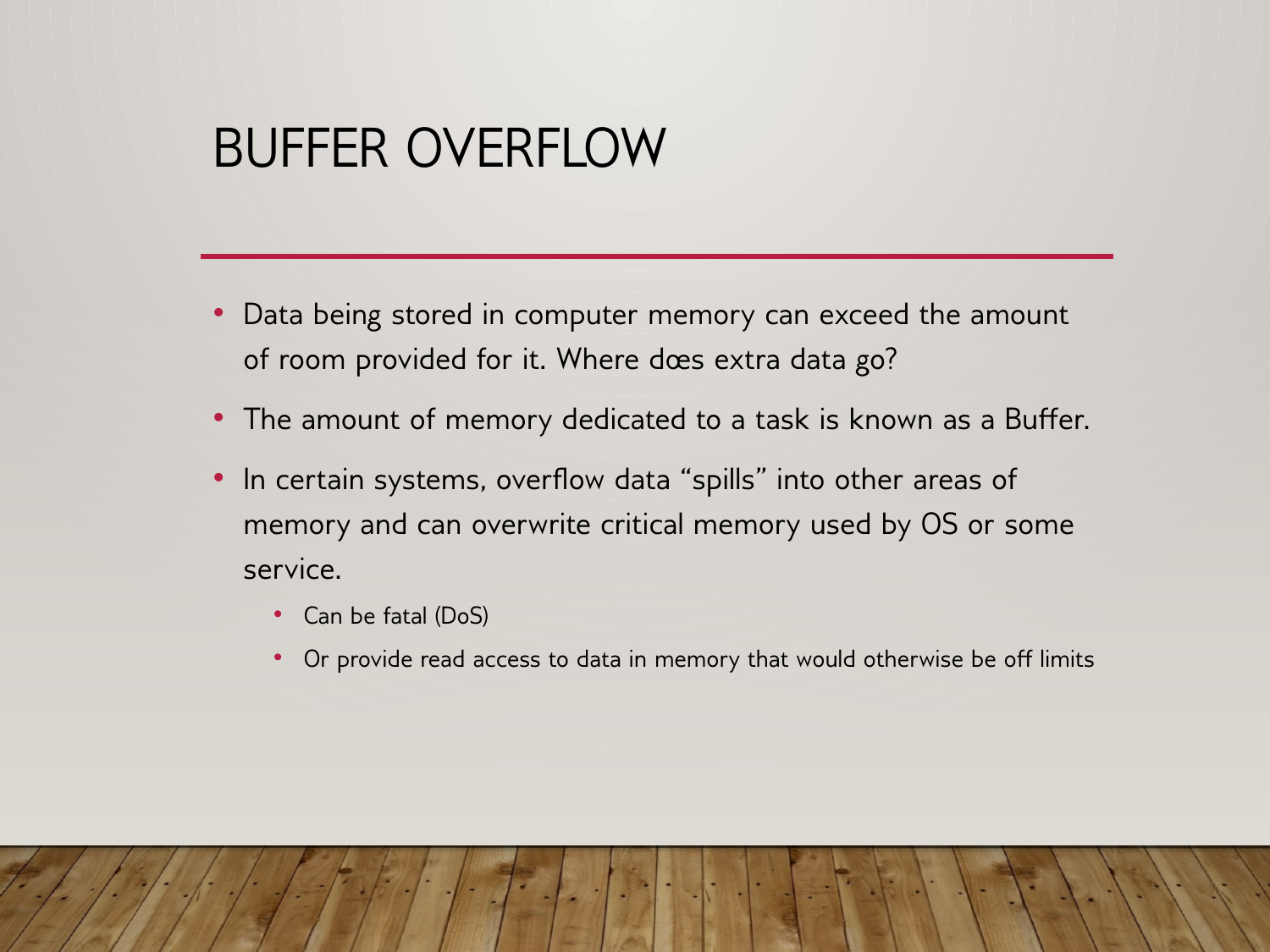

# Buffer Overflow
Data being stored in computer memory can exceed the amount of room provided for it. Where does extra data go?
The amount of memory dedicated to a task is known as a Buffer.
In certain systems, overflow data “spills” into other areas of memory and can overwrite critical memory used by OS or some service.
Can be fatal (DoS)
Or provide read access to data in memory that would otherwise be off limits